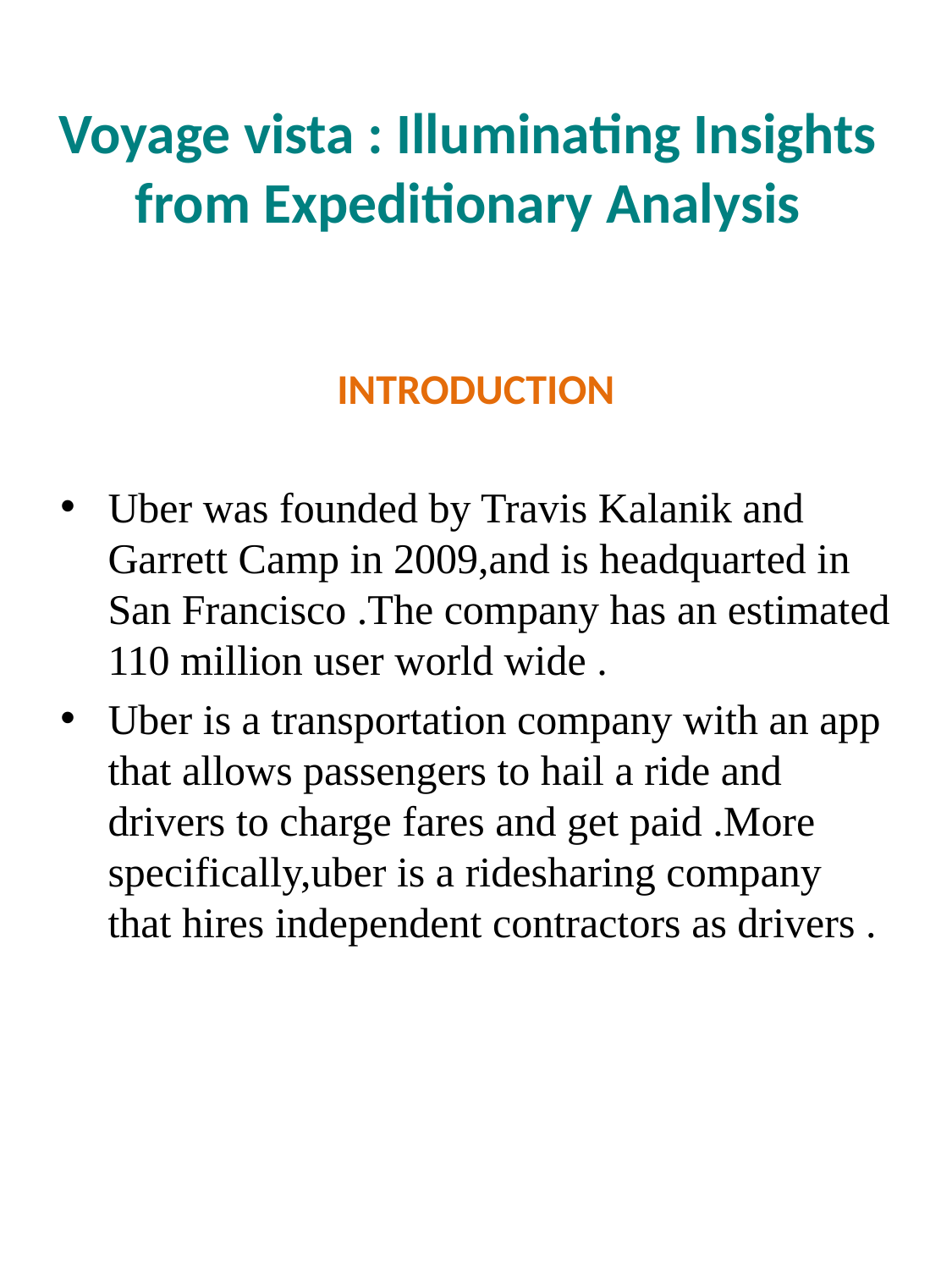

# Voyage vista : Illuminating Insights from Expeditionary Analysis

INTRODUCTION

Uber was founded by Travis Kalanik and Garrett Camp in 2009,and is headquarted in San Francisco .The company has an estimated 110 million user world wide .
Uber is a transportation company with an app that allows passengers to hail a ride and drivers to charge fares and get paid .More specifically,uber is a ridesharing company that hires independent contractors as drivers .